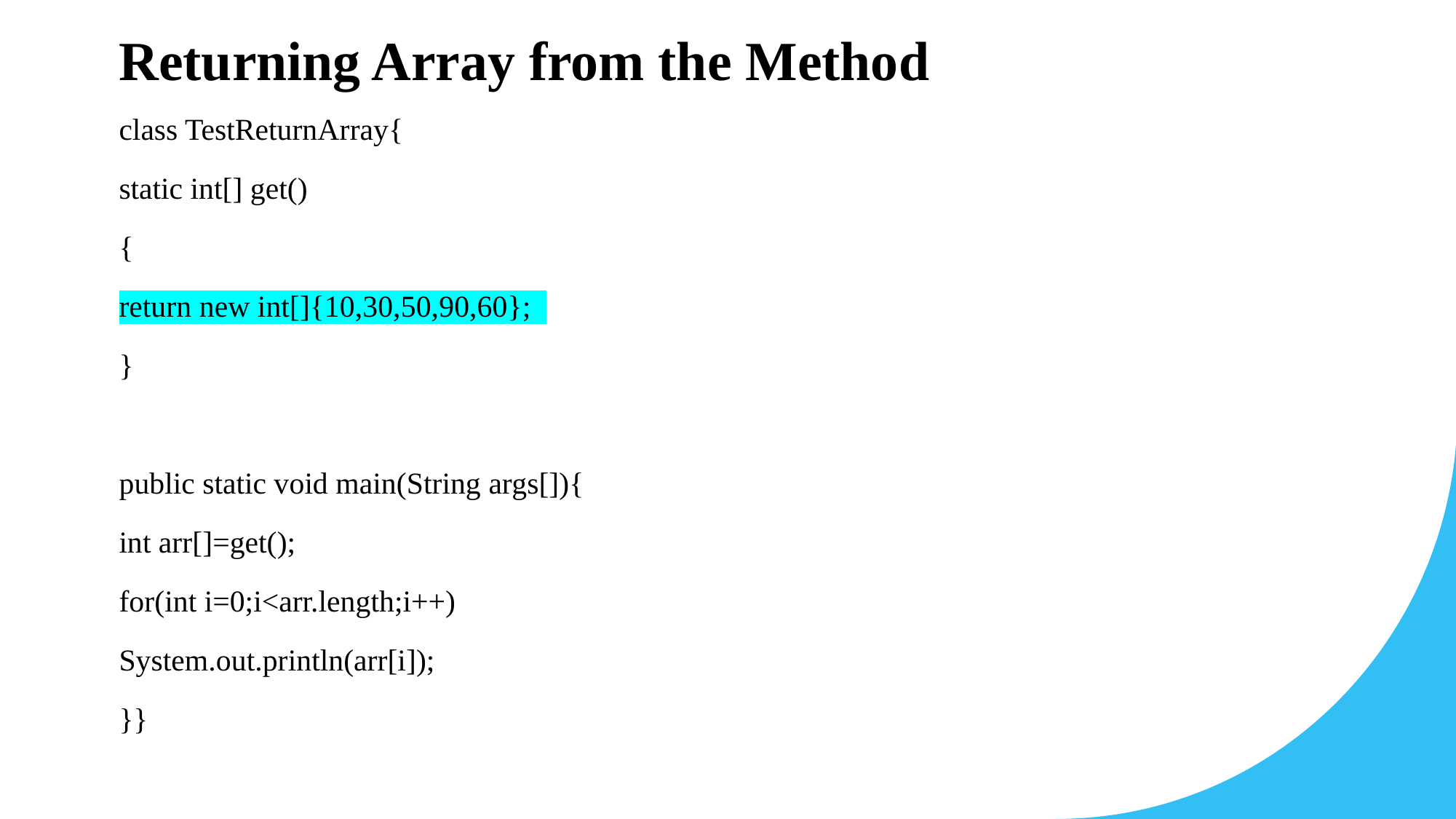

# Returning Array from the Method
class TestReturnArray{
static int[] get()
{
return new int[]{10,30,50,90,60};
}

public static void main(String args[]){
int arr[]=get();
for(int i=0;i<arr.length;i++)
System.out.println(arr[i]);
}}